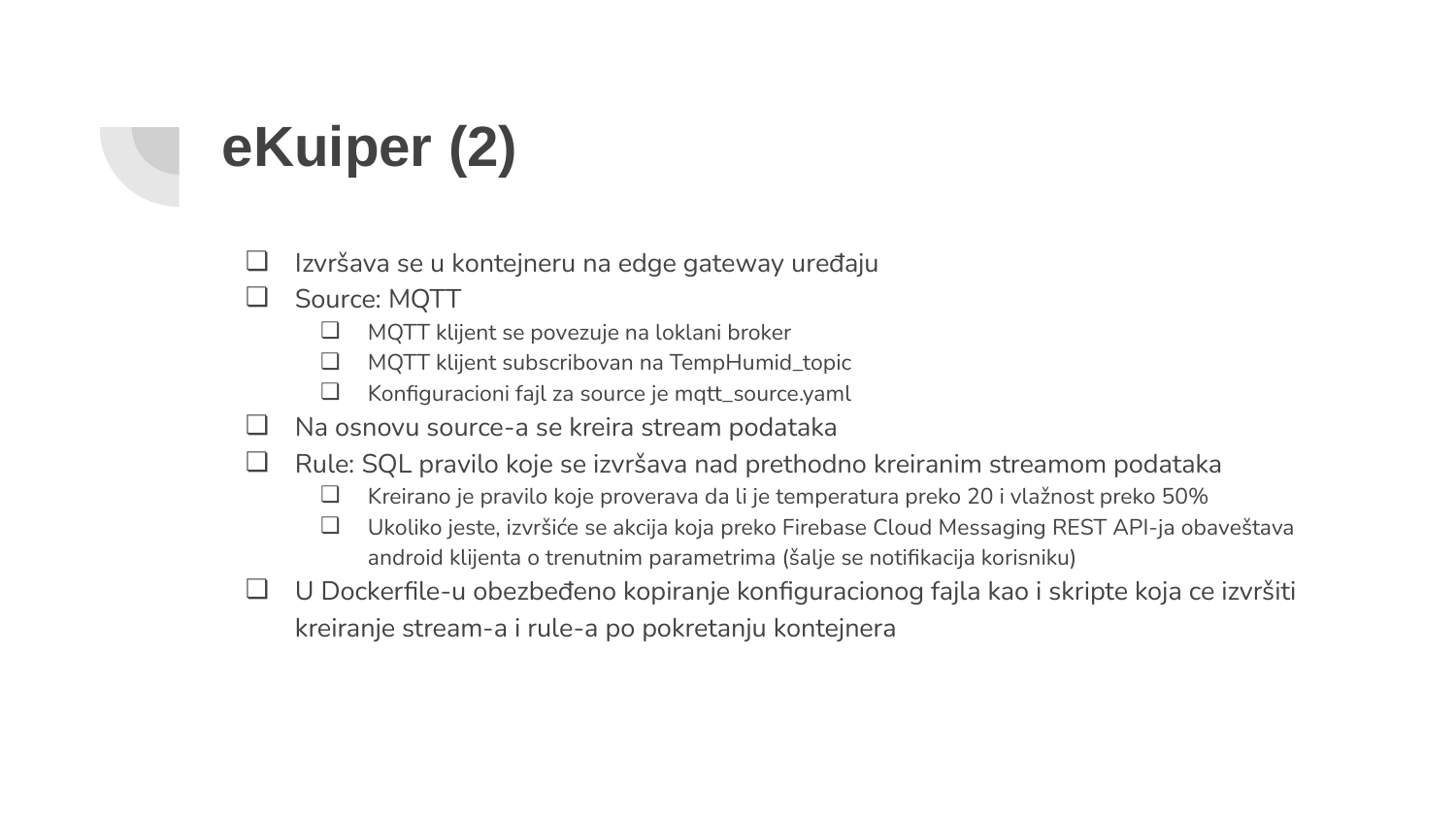

# eKuiper (2)
Izvršava se u kontejneru na edge gateway uređaju
Source: MQTT
MQTT klijent se povezuje na loklani broker
MQTT klijent subscribovan na TempHumid_topic
Konfiguracioni fajl za source je mqtt_source.yaml
Na osnovu source-a se kreira stream podataka
Rule: SQL pravilo koje se izvršava nad prethodno kreiranim streamom podataka
Kreirano je pravilo koje proverava da li je temperatura preko 20 i vlažnost preko 50%
Ukoliko jeste, izvršiće se akcija koja preko Firebase Cloud Messaging REST API-ja obaveštava android klijenta o trenutnim parametrima (šalje se notifikacija korisniku)
U Dockerfile-u obezbeđeno kopiranje konfiguracionog fajla kao i skripte koja ce izvršiti kreiranje stream-a i rule-a po pokretanju kontejnera